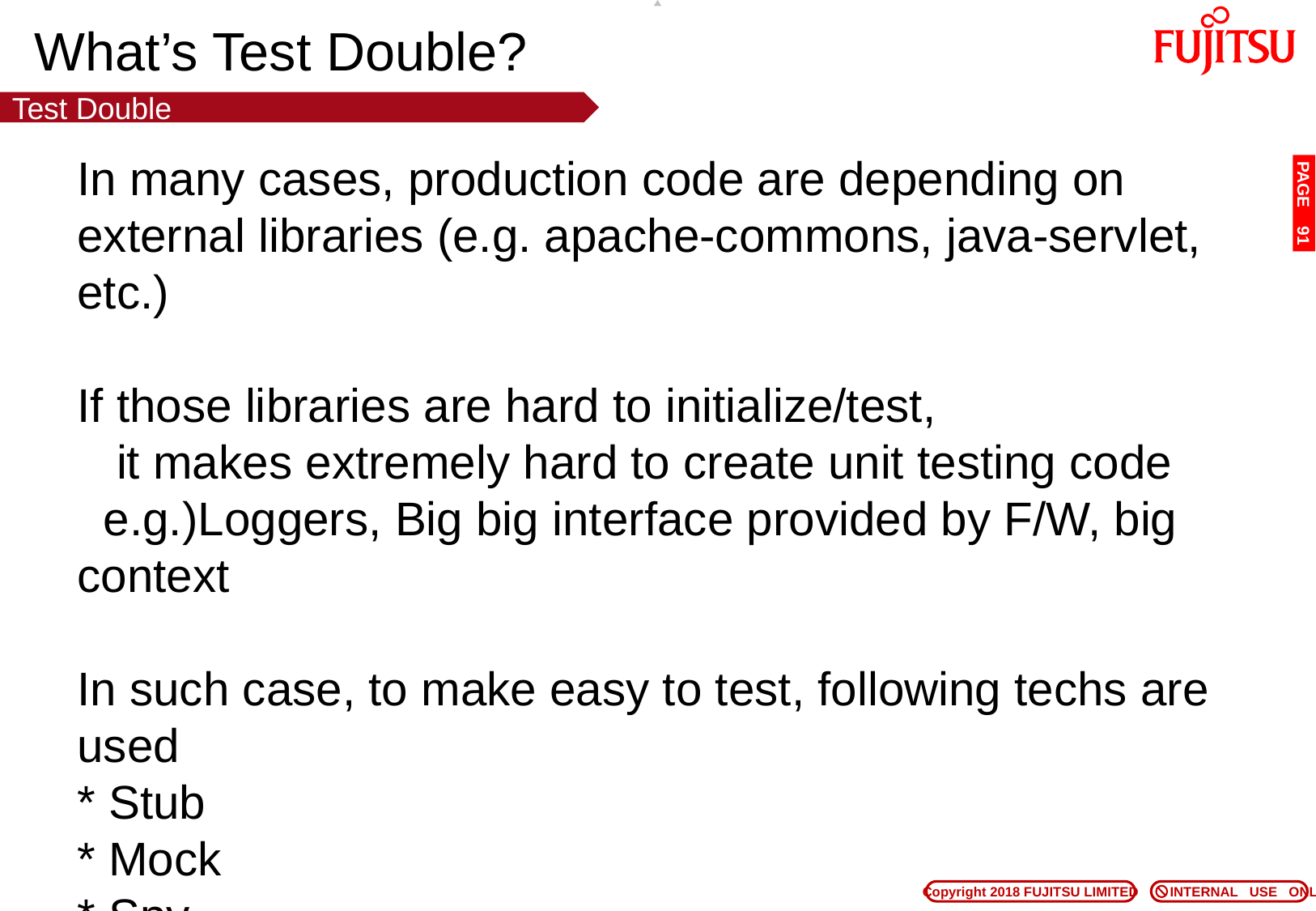

# What’s Test Double?
Test Double
In many cases, production code are depending on external libraries (e.g. apache-commons, java-servlet, etc.)

If those libraries are hard to initialize/test,
   it makes extremely hard to create unit testing code
  e.g.)Loggers, Big big interface provided by F/W, big context
In such case, to make easy to test, following techs are used
* Stub
* Mock
* Spy
These are so called “Test Double”
PAGE    91